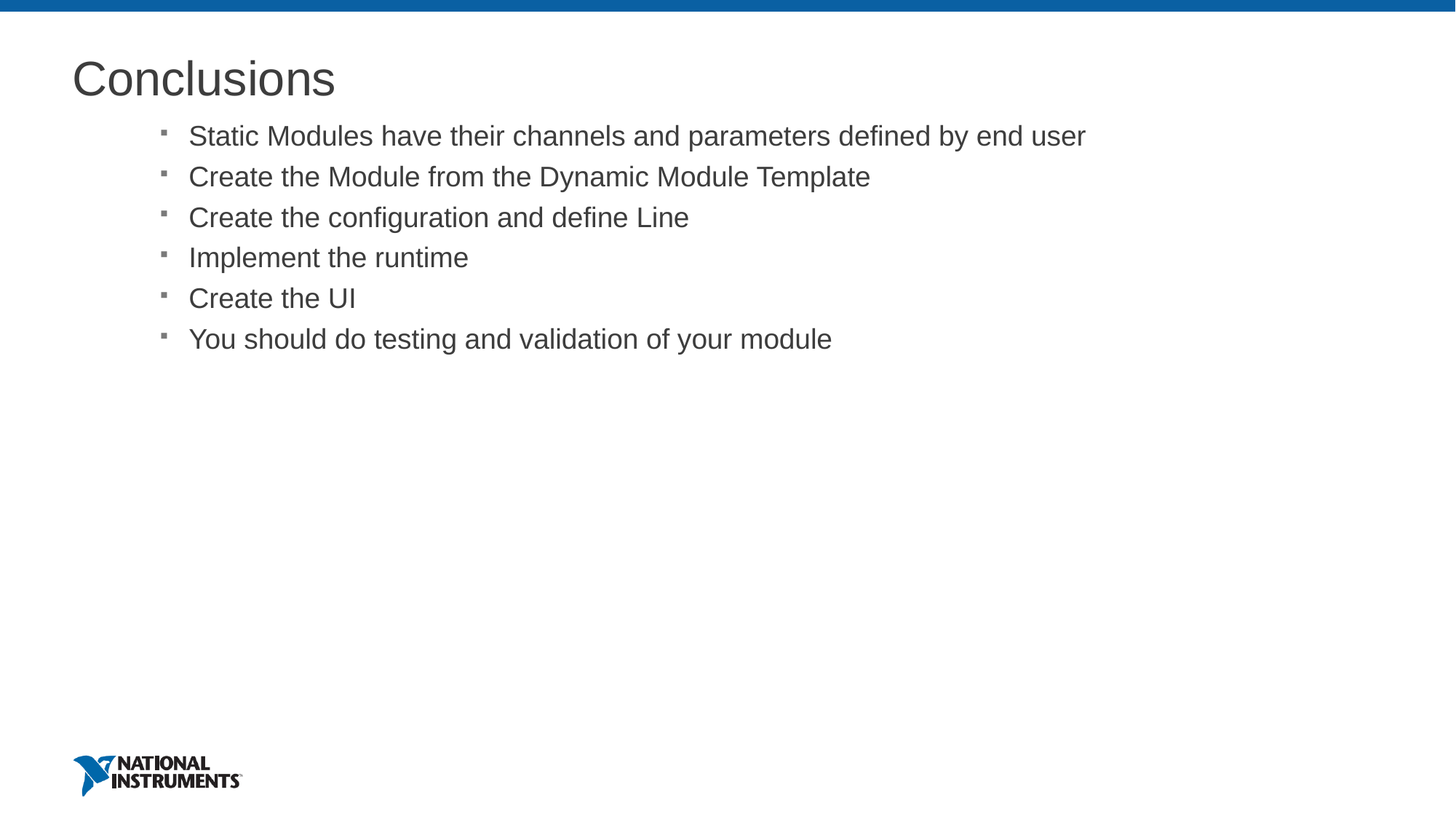

# Conclusions
Static Modules have their channels and parameters defined by end user
Create the Module from the Dynamic Module Template
Create the configuration and define Line
Implement the runtime
Create the UI
You should do testing and validation of your module